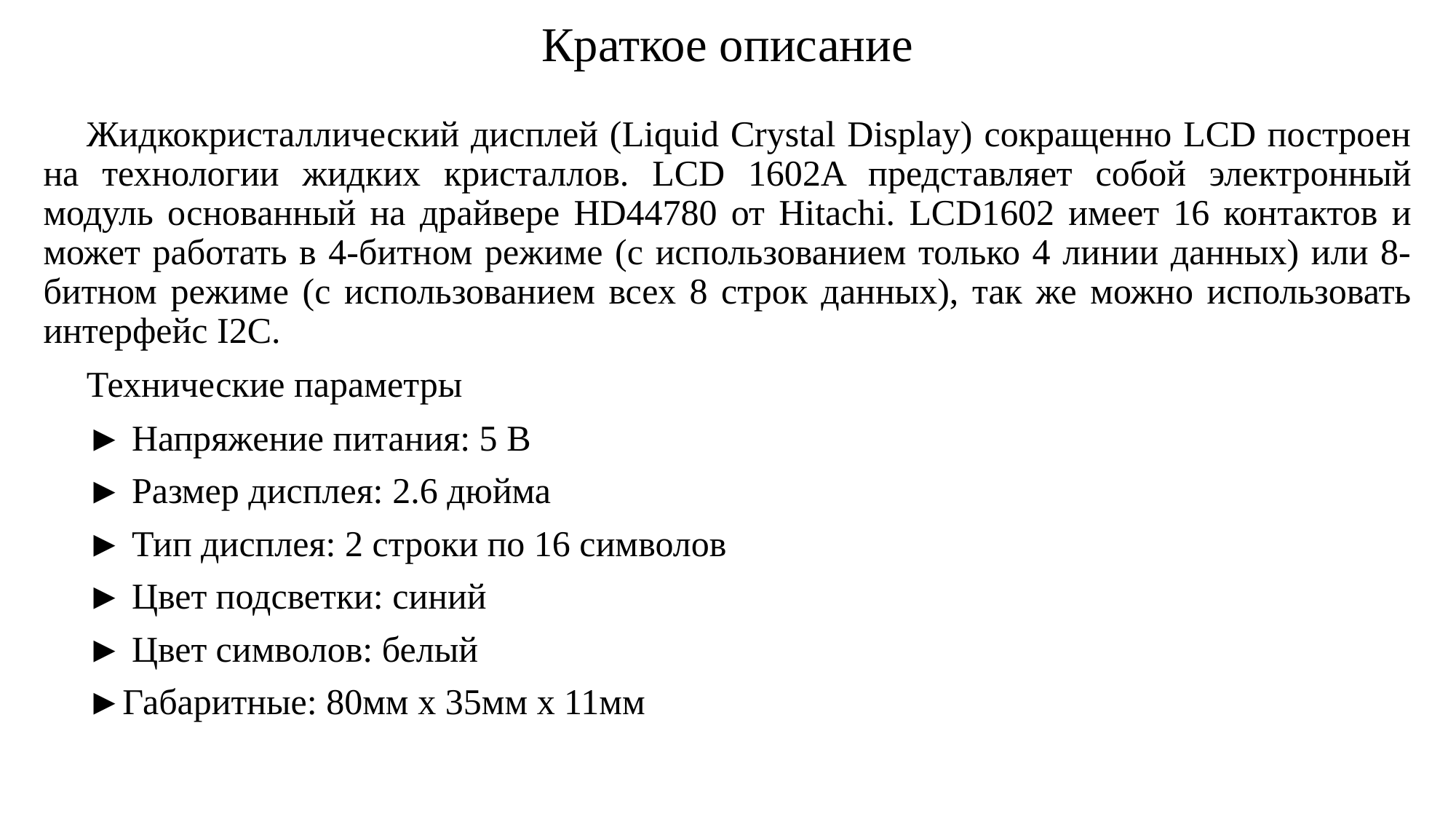

# Краткое описание
Жидкокристаллический дисплей (Liquid Crystal Display) сокращенно LCD построен на технологии жидких кристаллов. LCD 1602A представляет собой электронный модуль основанный на драйвере HD44780 от Hitachi. LCD1602 имеет 16 контактов и может работать в 4-битном режиме (с использованием только 4 линии данных) или 8-битном режиме (с использованием всех 8 строк данных), так же можно использовать интерфейс I2C.
Технические параметры
► Напряжение питания: 5 В
► Размер дисплея: 2.6 дюйма
► Тип дисплея: 2 строки по 16 символов
► Цвет подсветки: синий
► Цвет символов: белый
►Габаритные: 80мм x 35мм x 11мм